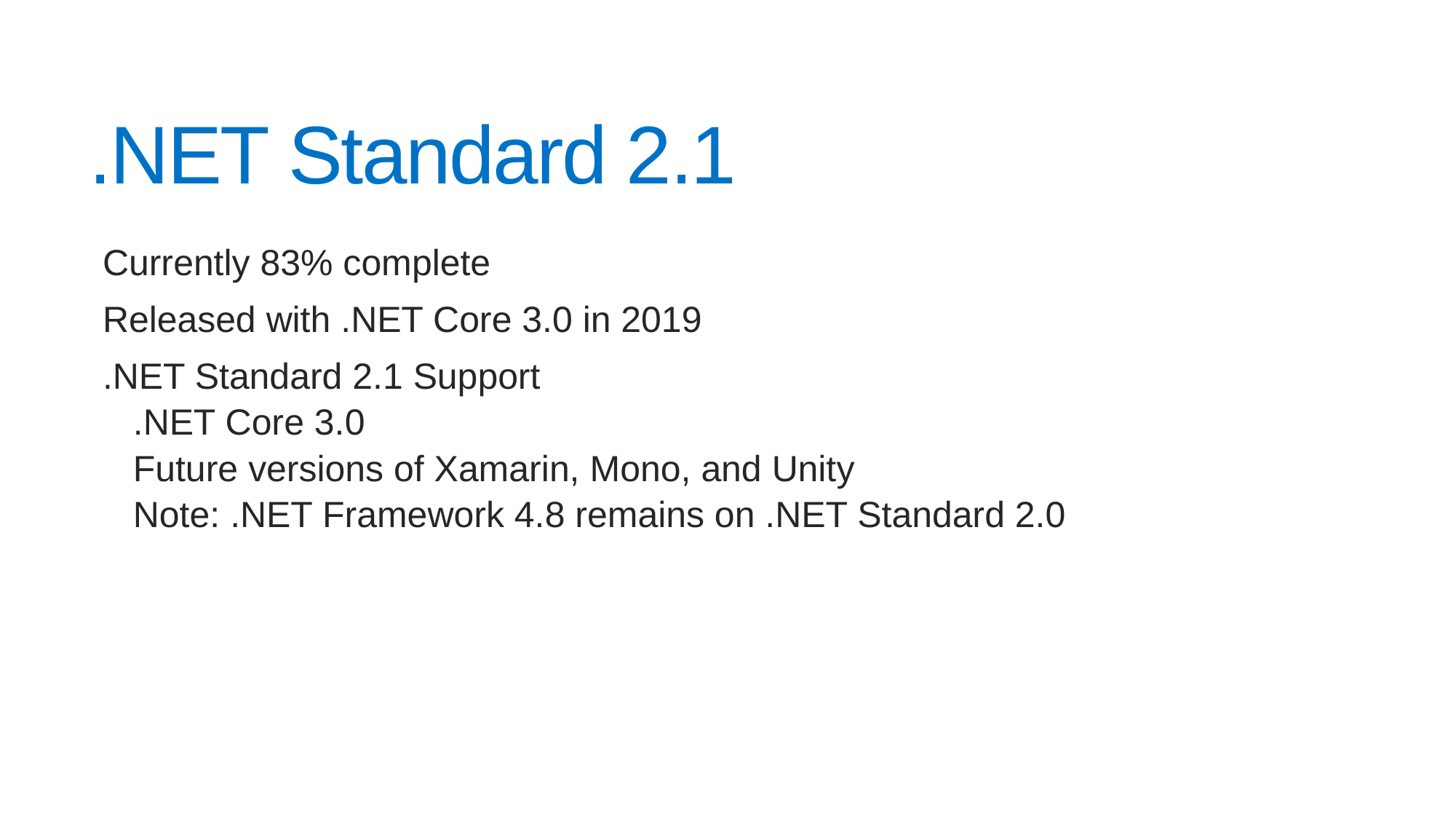

# .NET Standard 2.1
Currently 83% complete
Released with .NET Core 3.0 in 2019
.NET Standard 2.1 Support
.NET Core 3.0
Future versions of Xamarin, Mono, and Unity
Note: .NET Framework 4.8 remains on .NET Standard 2.0